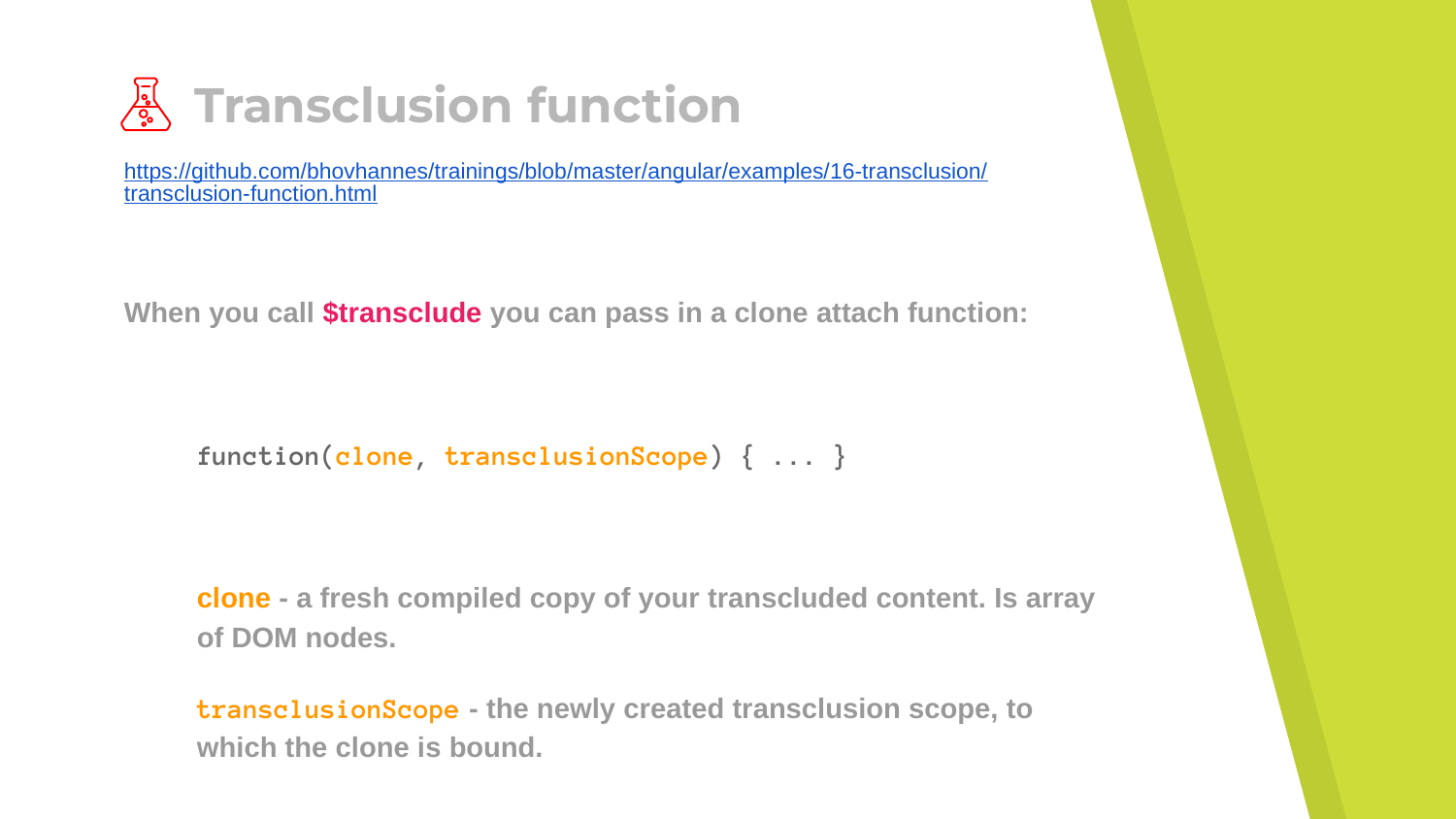

# Transclusion function
https://github.com/bhovhannes/trainings/blob/master/angular/examples/16-transclusion/transclusion-function.html
When you call $transclude you can pass in a clone attach function:

function(clone, transclusionScope) { ... }

clone - a fresh compiled copy of your transcluded content. Is array of DOM nodes.
transclusionScope - the newly created transclusion scope, to which the clone is bound.